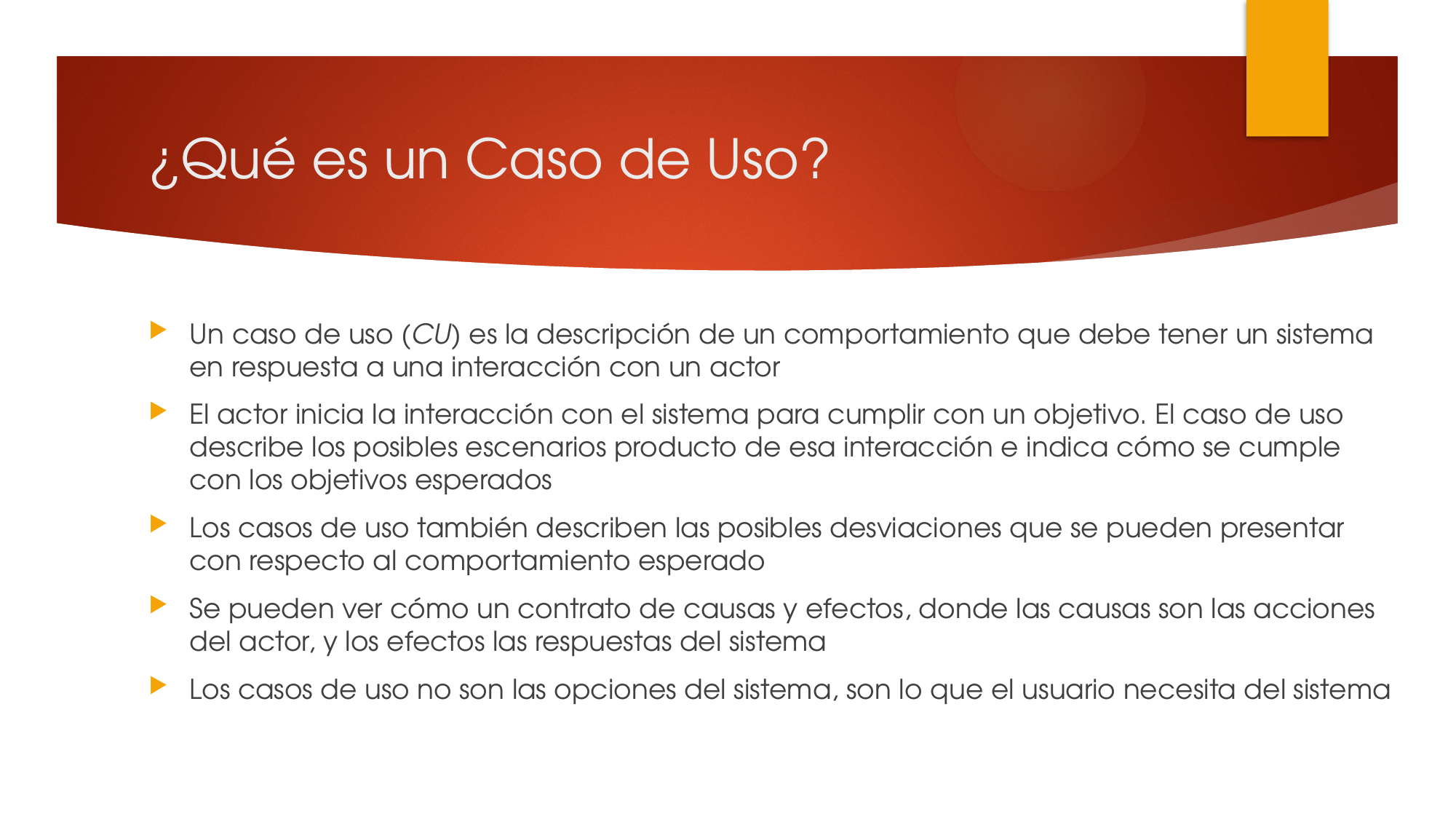

# ¿Qué es un Caso de Uso?
Un caso de uso (CU) es la descripción de un comportamiento que debe tener un sistema en respuesta a una interacción con un actor
El actor inicia la interacción con el sistema para cumplir con un objetivo. El caso de uso describe los posibles escenarios producto de esa interacción e indica cómo se cumple con los objetivos esperados
Los casos de uso también describen las posibles desviaciones que se pueden presentar con respecto al comportamiento esperado
Se pueden ver cómo un contrato de causas y efectos, donde las causas son las acciones del actor, y los efectos las respuestas del sistema
Los casos de uso no son las opciones del sistema, son lo que el usuario necesita del sistema